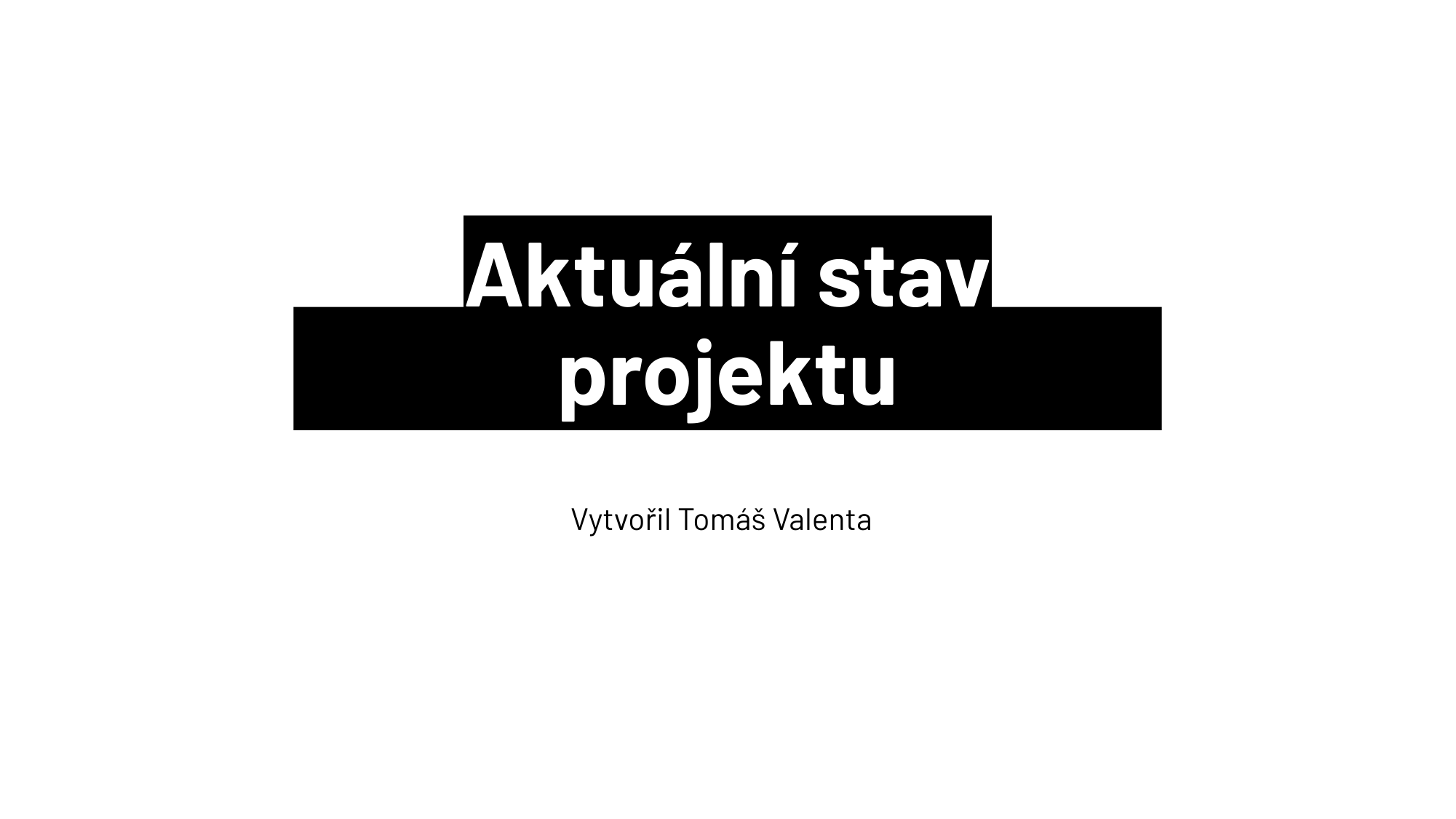

# Aktuální stav projektu
Vytvořil Tomáš Valenta